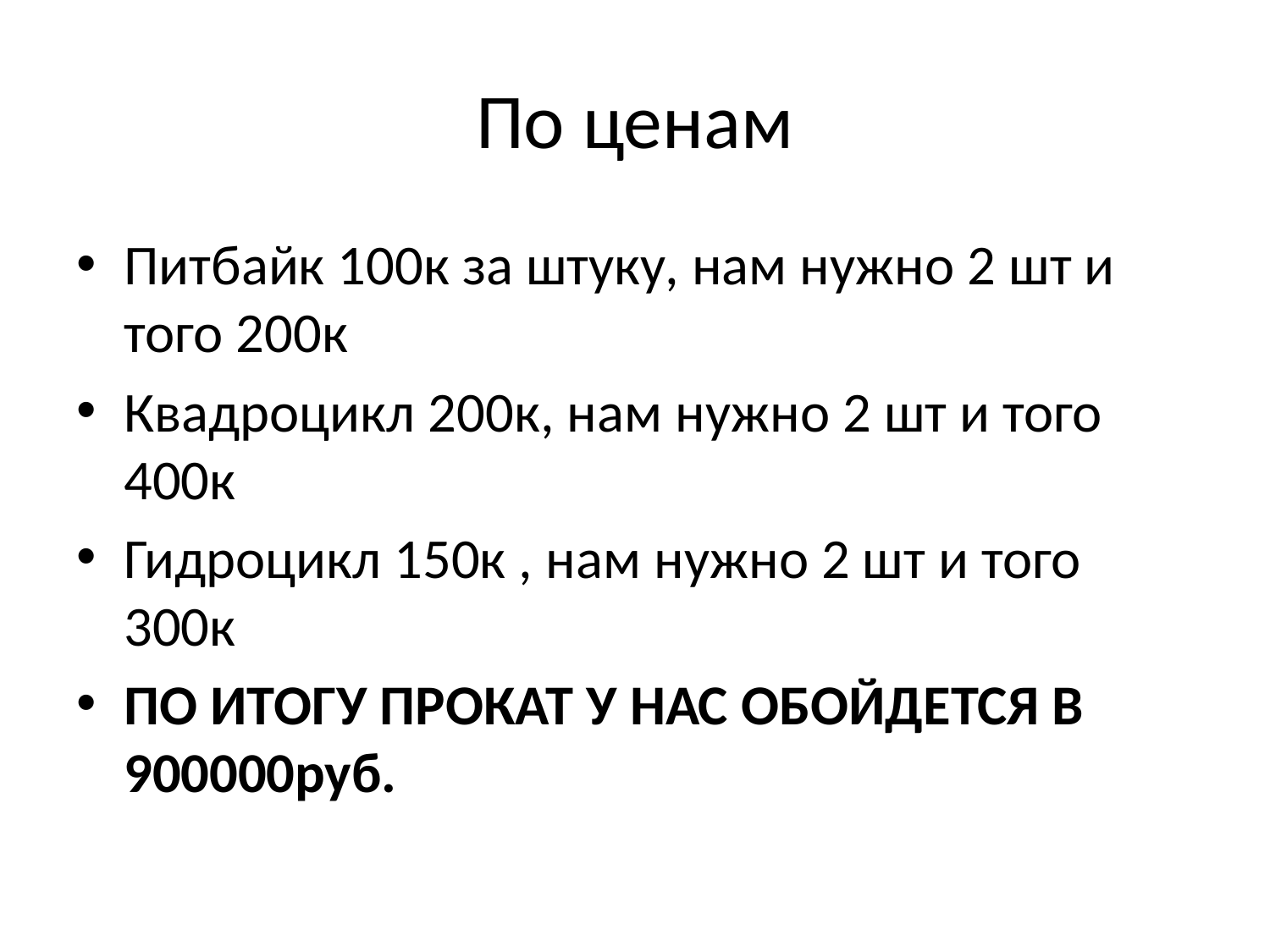

# По ценам
Питбайк 100к за штуку, нам нужно 2 шт и того 200к
Квадроцикл 200к, нам нужно 2 шт и того 400к
Гидроцикл 150к , нам нужно 2 шт и того 300к
ПО ИТОГУ ПРОКАТ У НАС ОБОЙДЕТСЯ В 900000руб.